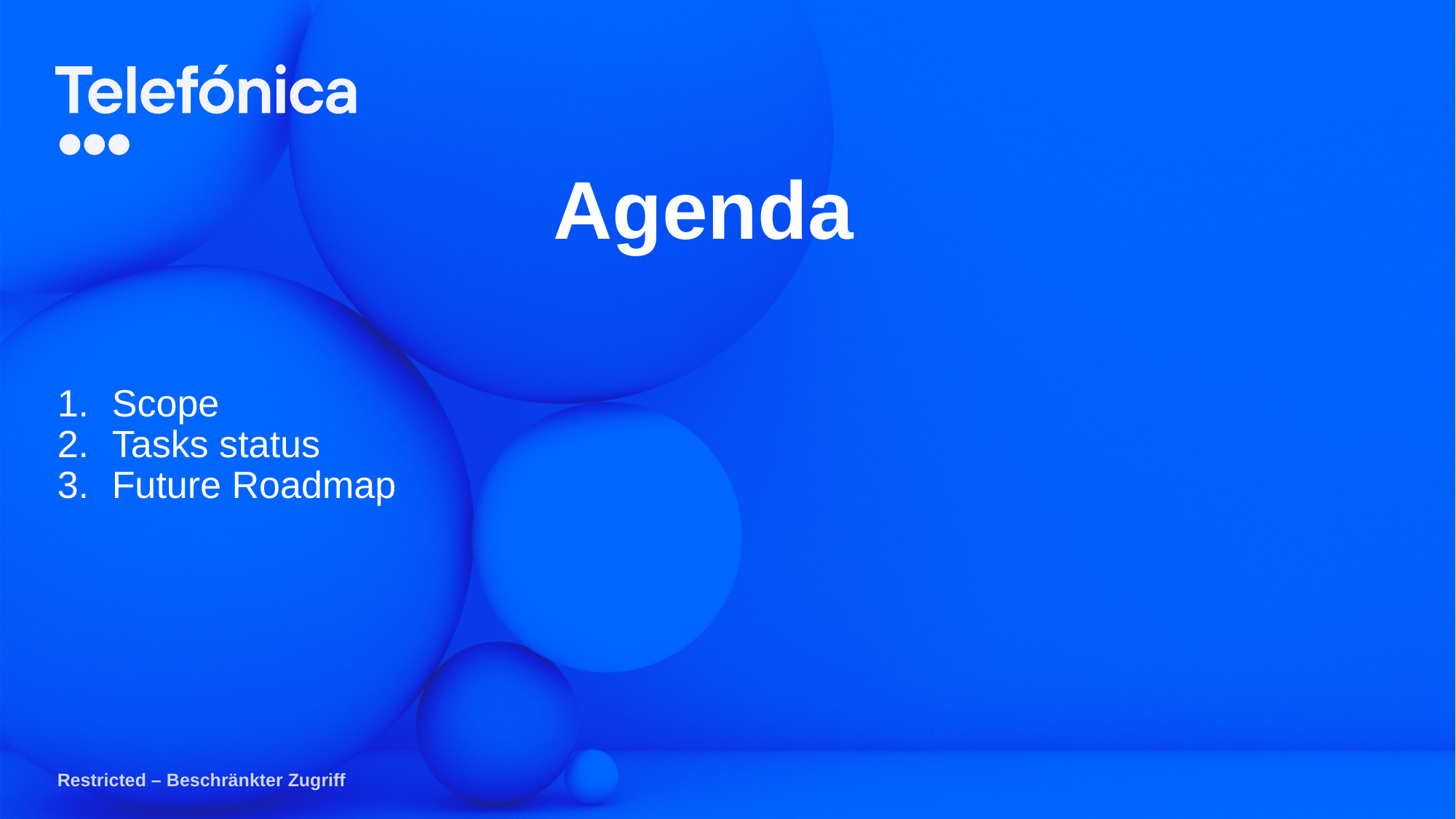

# Agenda
Scope
Tasks status
Future Roadmap

Restricted – Beschränkter Zugriff